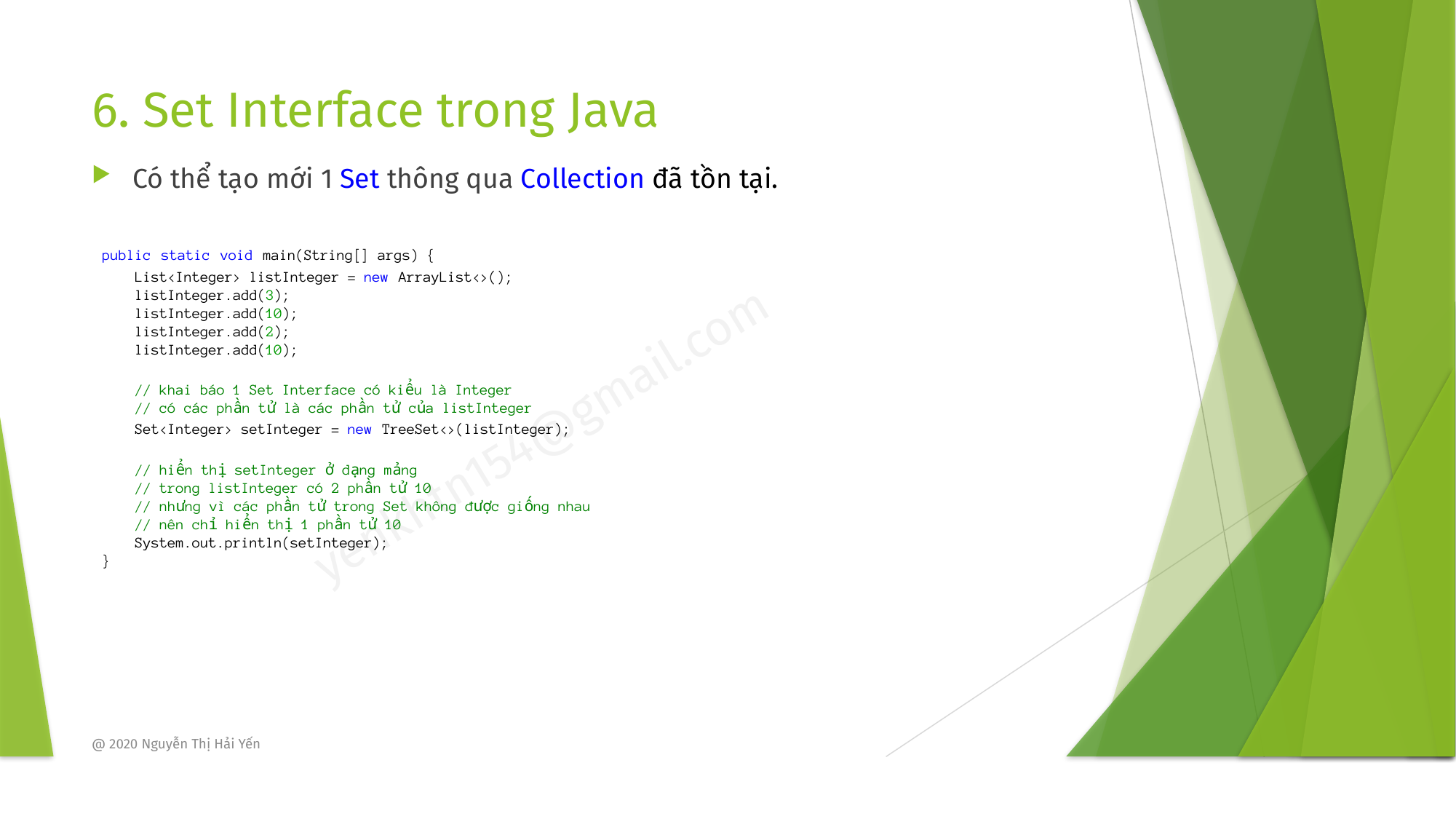

# 6. Set Interface trong Java
Có thể tạo mới 1 Set thông qua Collection đã tồn tại.
public static void main(String[] args) {
    List<Integer> listInteger = new ArrayList<>();
    listInteger.add(3);
    listInteger.add(10);
    listInteger.add(2);
    listInteger.add(10);

    // khai báo 1 Set Interface có kiểu là Integer
    // có các phần tử là các phần tử của listInteger
    Set<Integer> setInteger = new TreeSet<>(listInteger);

    // hiển thị setInteger ở dạng mảng
    // trong listInteger có 2 phần tử 10
    // nhưng vì các phần tử trong Set không được giống nhau
    // nên chỉ hiển thị 1 phần tử 10
    System.out.println(setInteger);
}
@ 2020 Nguyễn Thị Hải Yến